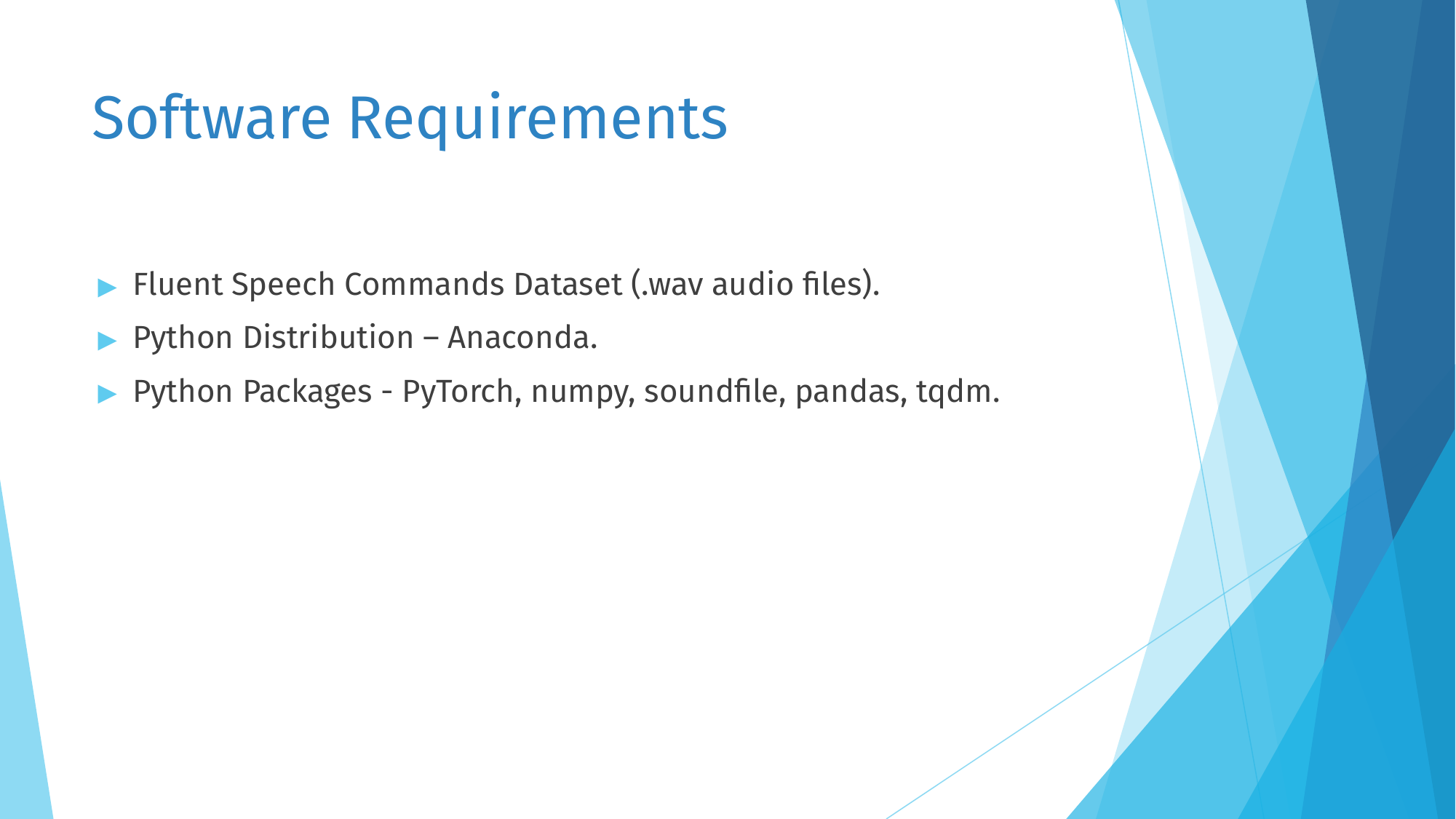

# Software Requirements
Fluent Speech Commands Dataset (.wav audio files).
Python Distribution – Anaconda.
Python Packages - PyTorch, numpy, soundfile, pandas, tqdm.